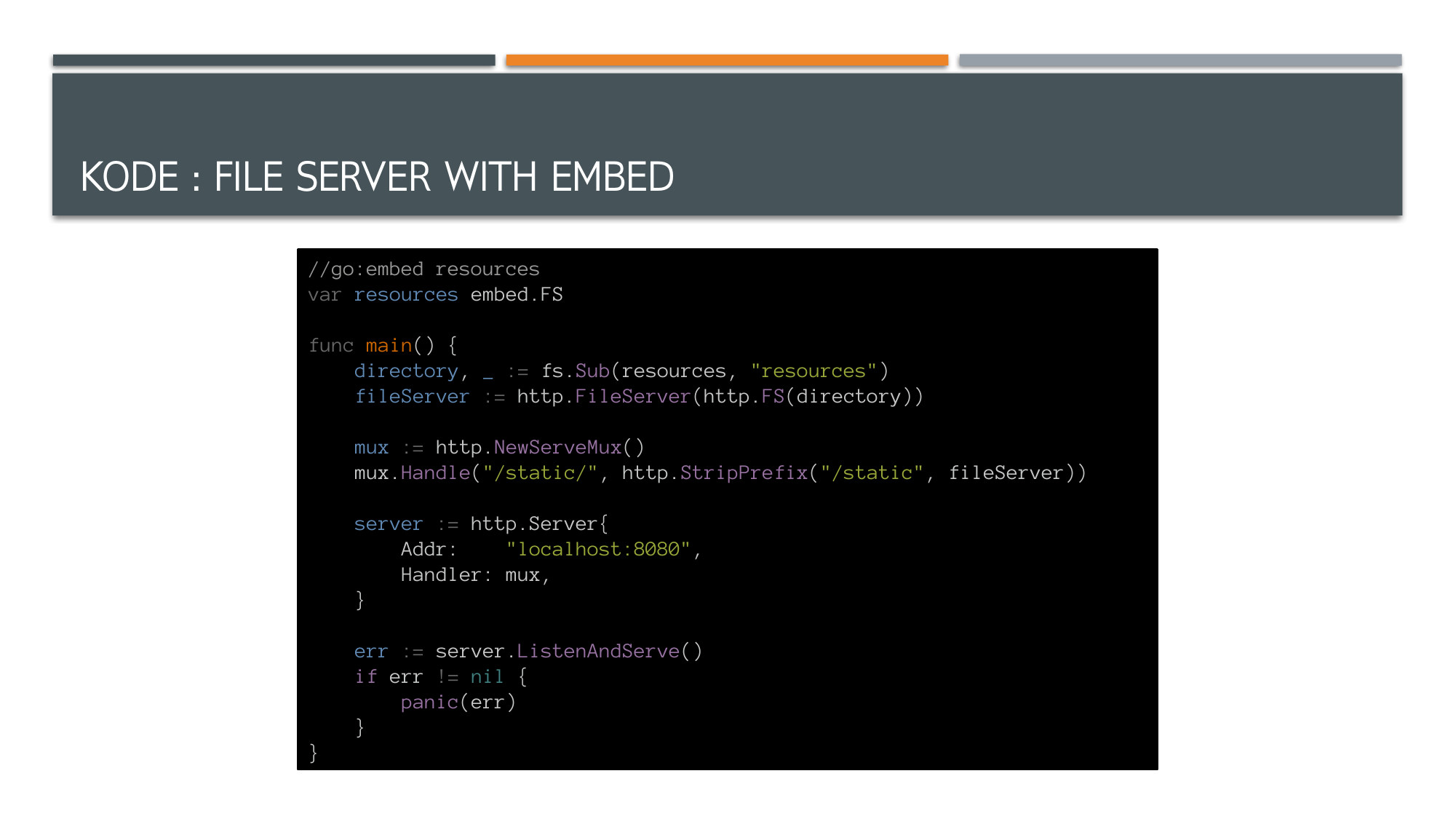

# Kode : FILE SERVER WITH EMBED
//go:embed resources
var resources embed.FS
func main() {
    directory, _ := fs.Sub(resources, "resources")
    fileServer := http.FileServer(http.FS(directory))
    mux := http.NewServeMux()
    mux.Handle("/static/", http.StripPrefix("/static", fileServer))
    server := http.Server{
        Addr:    "localhost:8080",
        Handler: mux,
    }
    err := server.ListenAndServe()
    if err != nil {
        panic(err)
    }
}